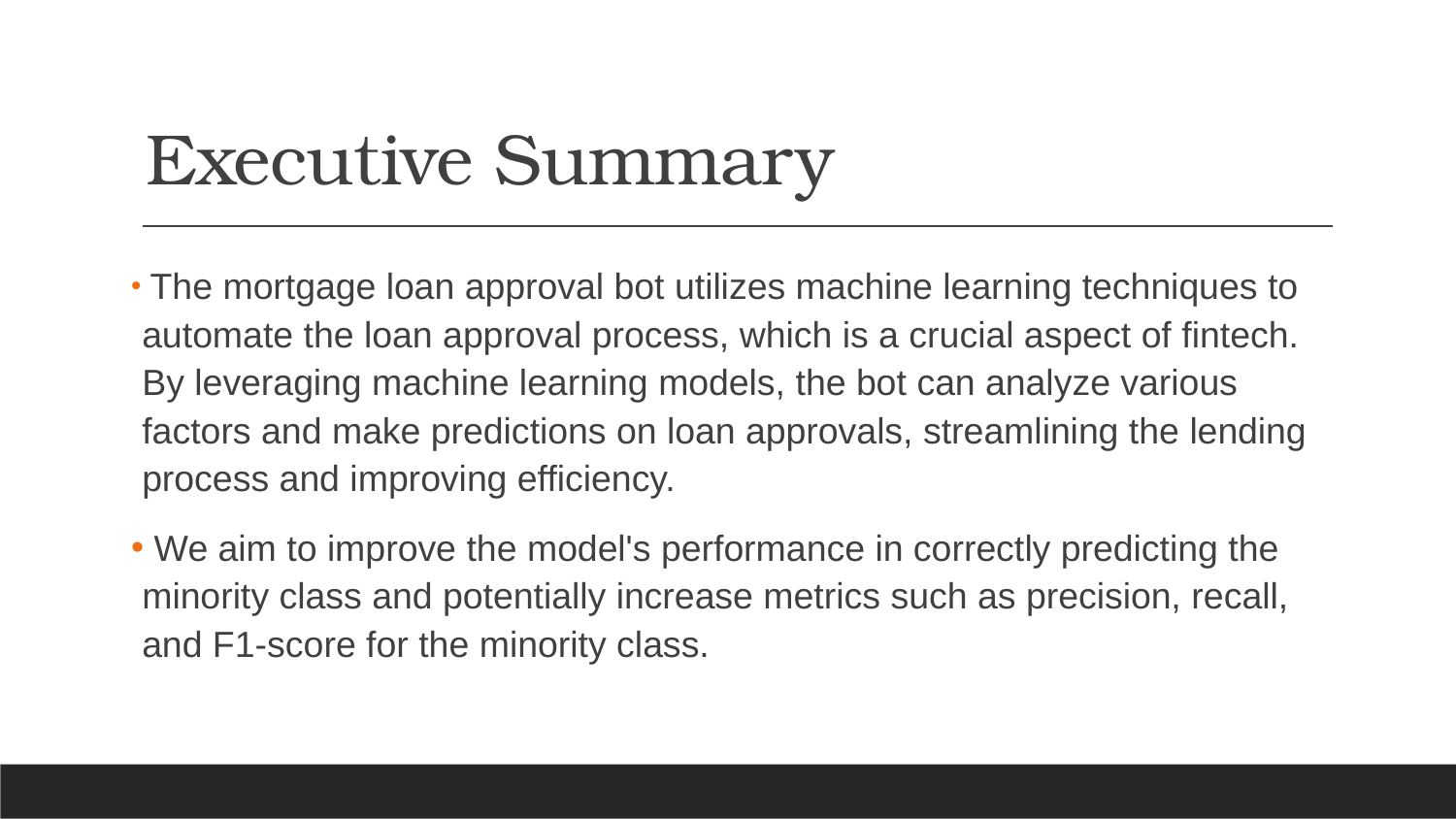

# Executive Summary
 The mortgage loan approval bot utilizes machine learning techniques to automate the loan approval process, which is a crucial aspect of fintech. By leveraging machine learning models, the bot can analyze various factors and make predictions on loan approvals, streamlining the lending process and improving efficiency.
 We aim to improve the model's performance in correctly predicting the minority class and potentially increase metrics such as precision, recall, and F1-score for the minority class.